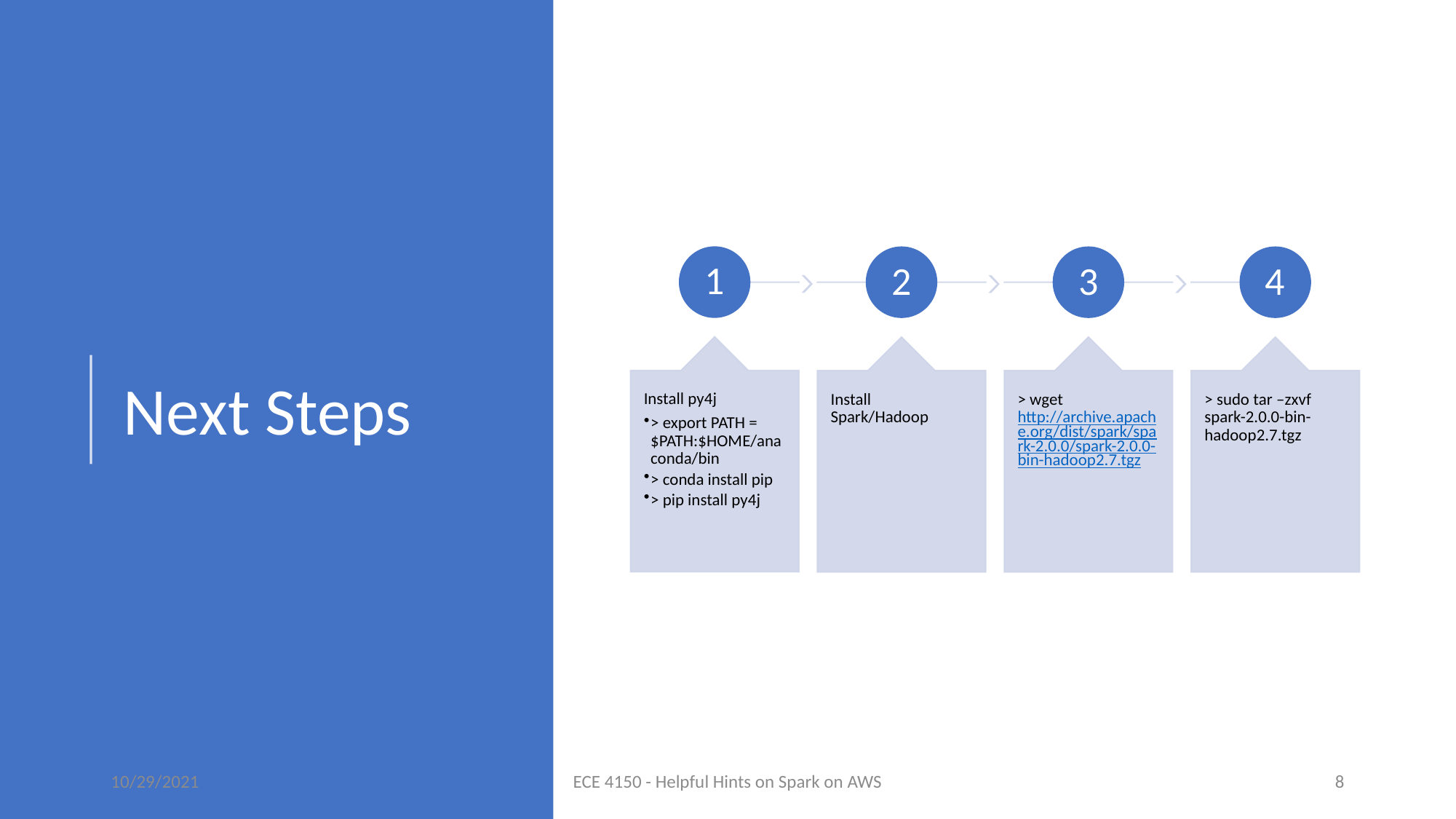

1
Install py4j
> export PATH = $PATH:$HOME/anaconda/bin
> conda install pip
> pip install py4j
2
Install Spark/Hadoop
3
> wget http://archive.apache.org/dist/spark/spark-2.0.0/spark-2.0.0-bin-hadoop2.7.tgz
4
> sudo tar –zxvf spark-2.0.0-bin-hadoop2.7.tgz
# Next Steps
10/29/2021
ECE 4150 - Helpful Hints on Spark on AWS
8